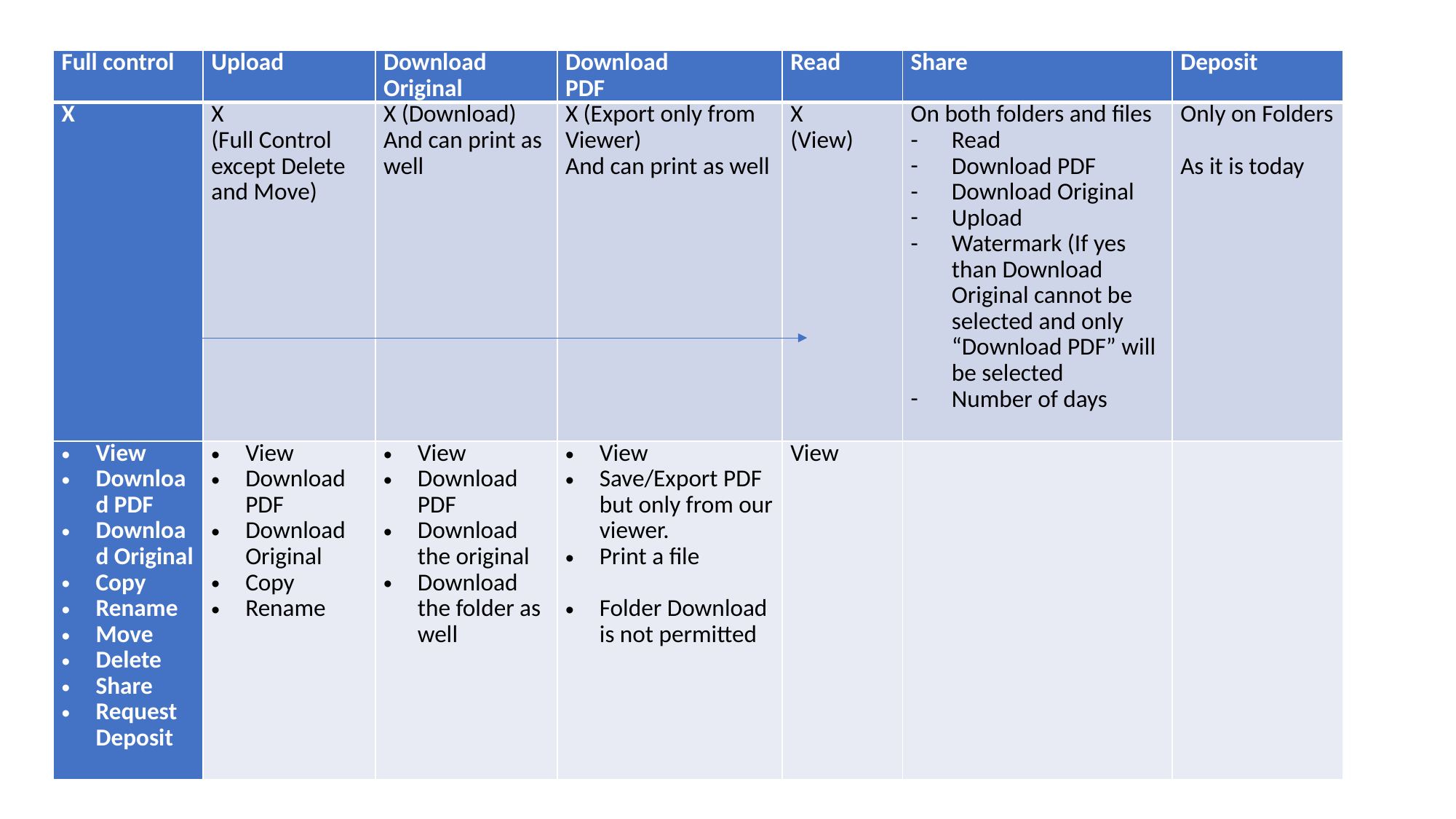

| Full control | Upload | Download Original | Download PDF | Read | Share | Deposit |
| --- | --- | --- | --- | --- | --- | --- |
| X | X (Full Control except Delete and Move) | X (Download) And can print as well | X (Export only from Viewer) And can print as well | X (View) | On both folders and files Read Download PDF Download Original Upload Watermark (If yes than Download Original cannot be selected and only “Download PDF” will be selected Number of days | Only on Folders   As it is today |
| View Download PDF Download Original Copy Rename Move Delete Share Request Deposit | View Download PDF Download Original Copy Rename | View Download PDF Download the original Download the folder as well | View Save/Export PDF but only from our viewer. Print a file Folder Download is not permitted | View |  |  |